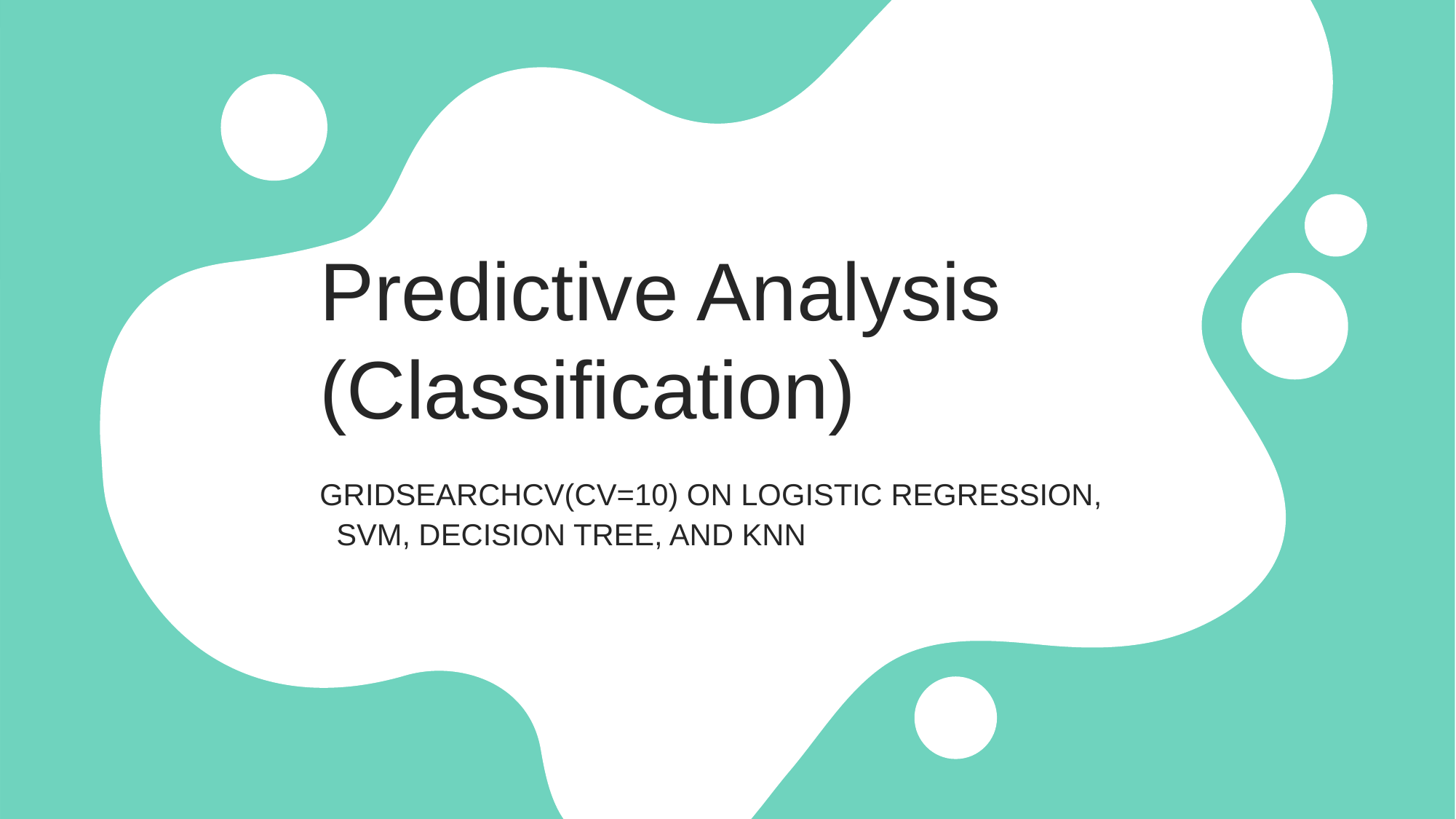

# Predictive Analysis (Classification)
GRIDSEARCHCV(CV=10) ON LOGISTIC REGRESSION,  SVM, DECISION TREE, AND KNN